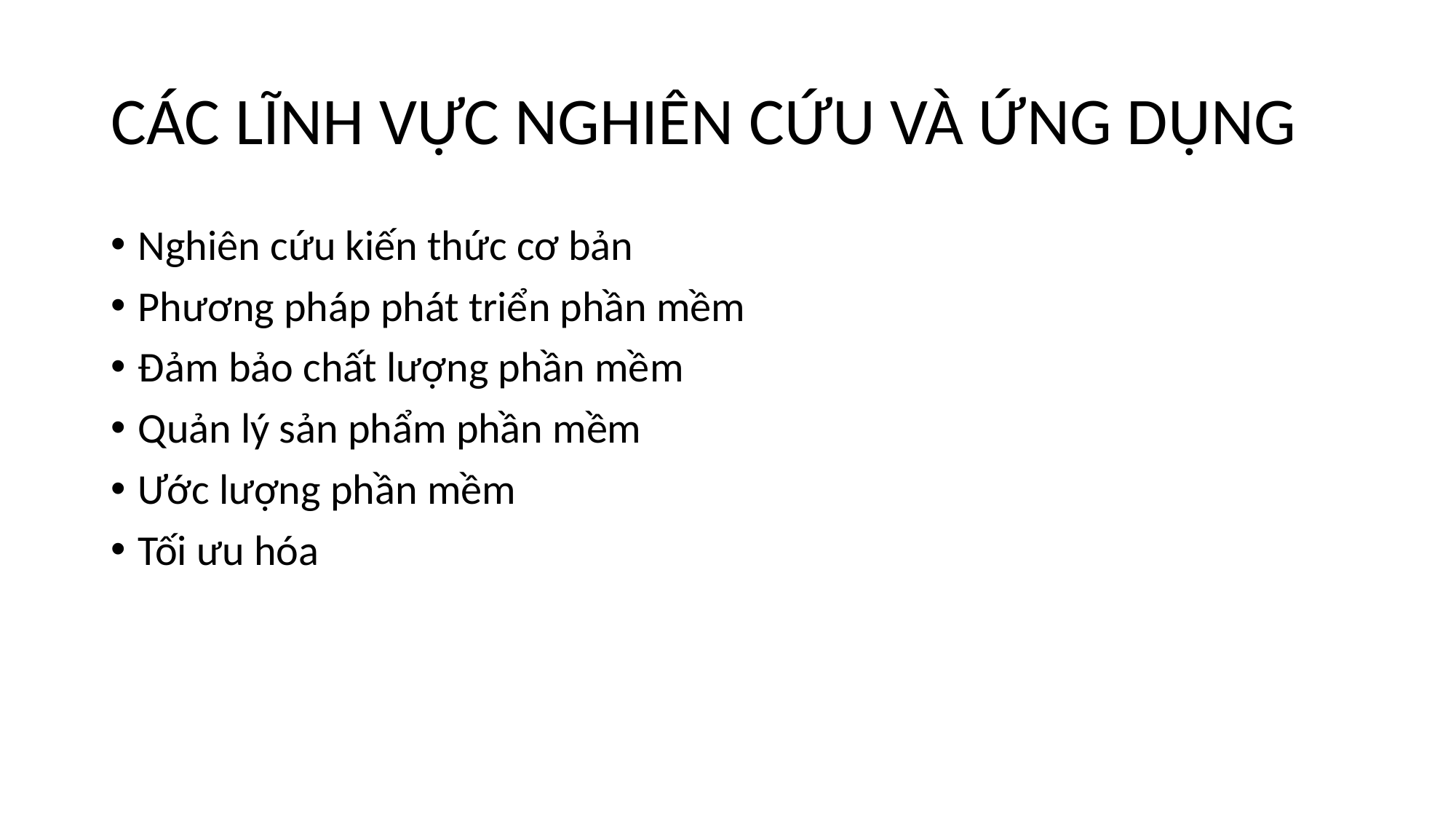

# CÁC LĨNH VỰC NGHIÊN CỨU VÀ ỨNG DỤNG
Nghiên cứu kiến thức cơ bản
Phương pháp phát triển phần mềm
Đảm bảo chất lượng phần mềm
Quản lý sản phẩm phần mềm
Ước lượng phần mềm
Tối ưu hóa